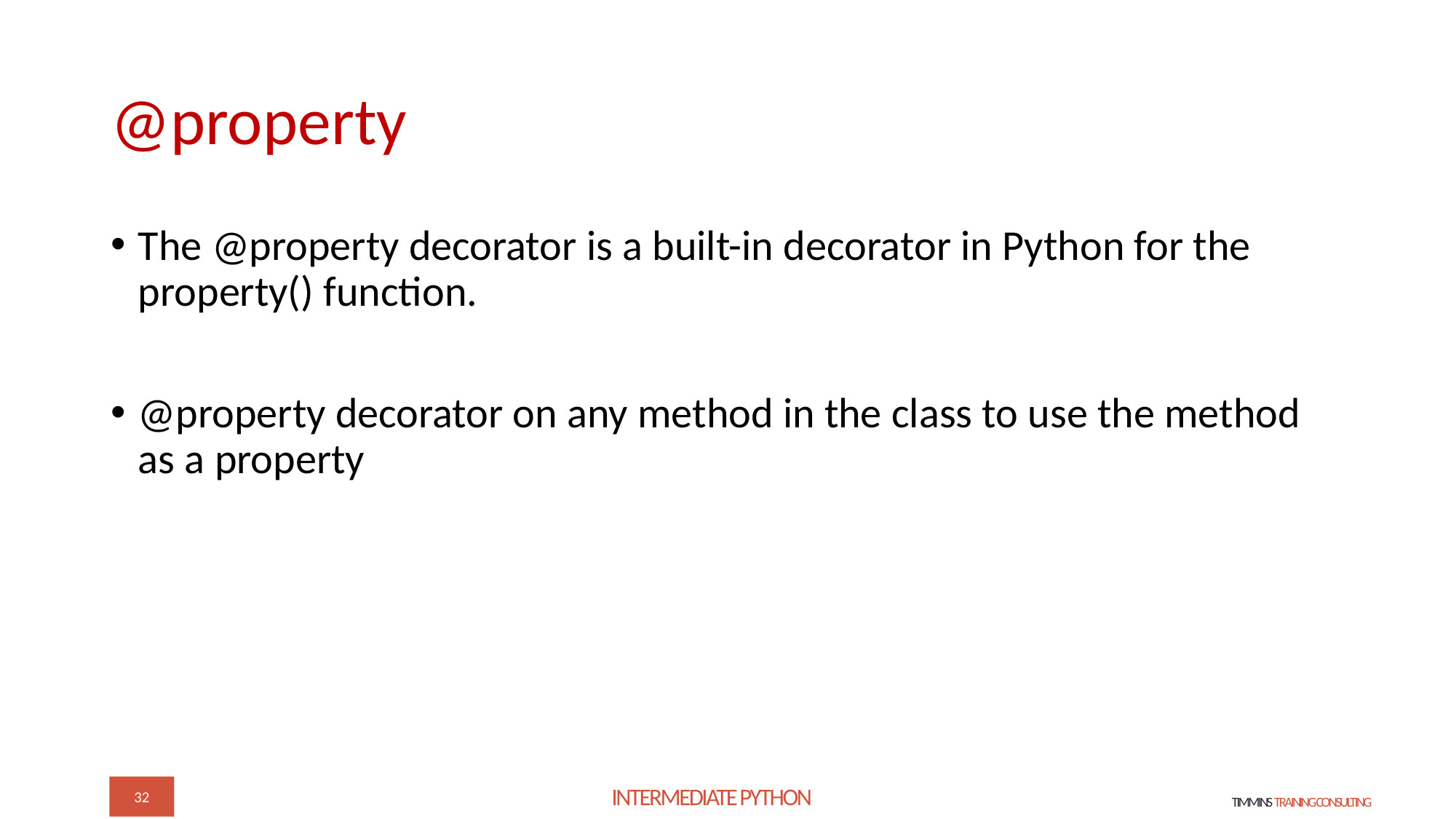

# @property
The @property decorator is a built-in decorator in Python for the property() function.

@property decorator on any method in the class to use the method as a property